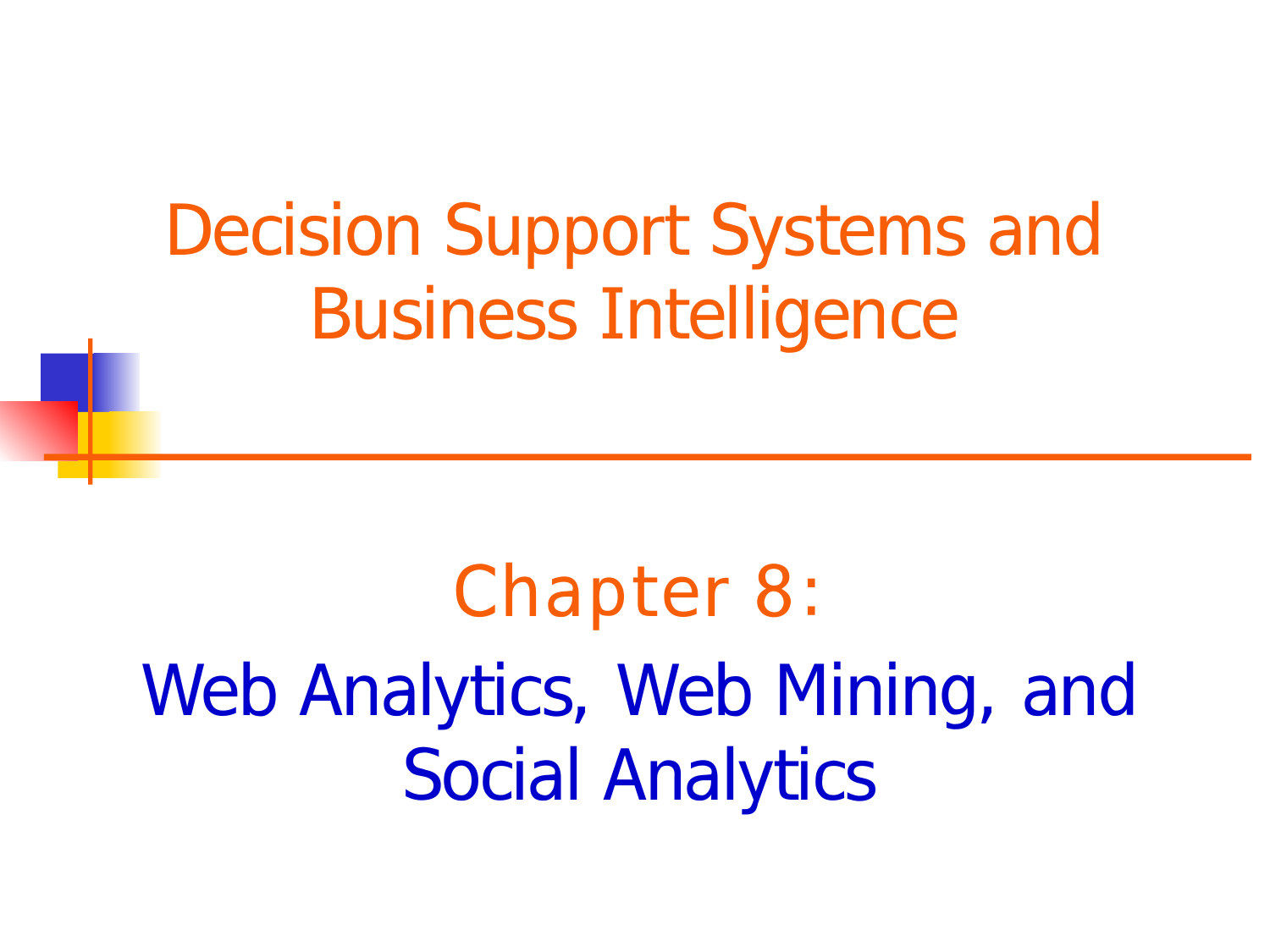

Decision Support Systems and
Business Intelligence
Chapter 8:
Web Analytics, Web Mining, and Social Analytics